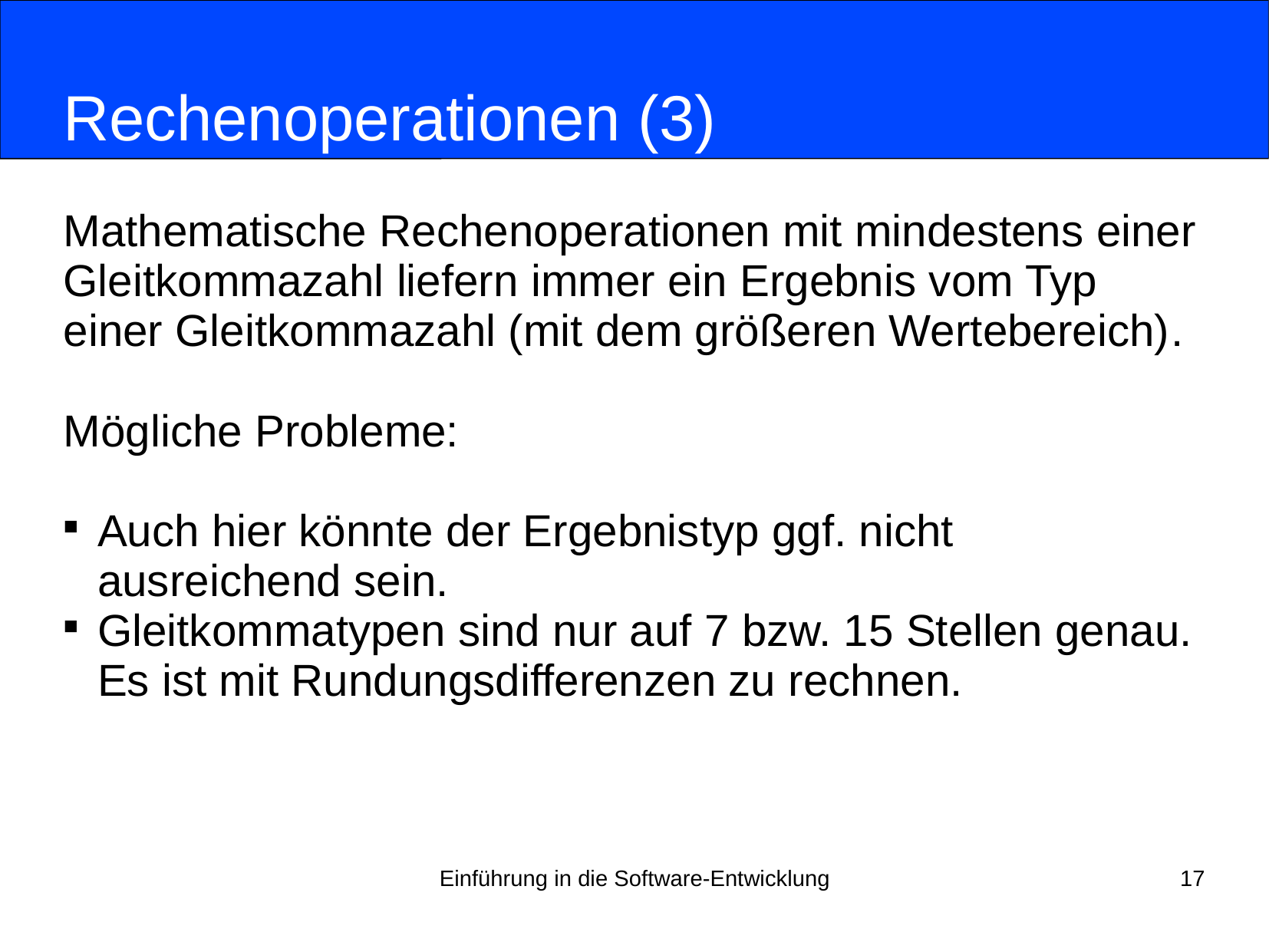

# Rechenoperationen (3)
Mathematische Rechenoperationen mit mindestens einer
Gleitkommazahl liefern immer ein Ergebnis vom Typ
einer Gleitkommazahl (mit dem größeren Wertebereich)‏.

Mögliche Probleme:

Auch hier könnte der Ergebnistyp ggf. nicht ausreichend sein.
Gleitkommatypen sind nur auf 7 bzw. 15 Stellen genau. Es ist mit Rundungsdifferenzen zu rechnen.

Einführung in die Software-Entwicklung
17